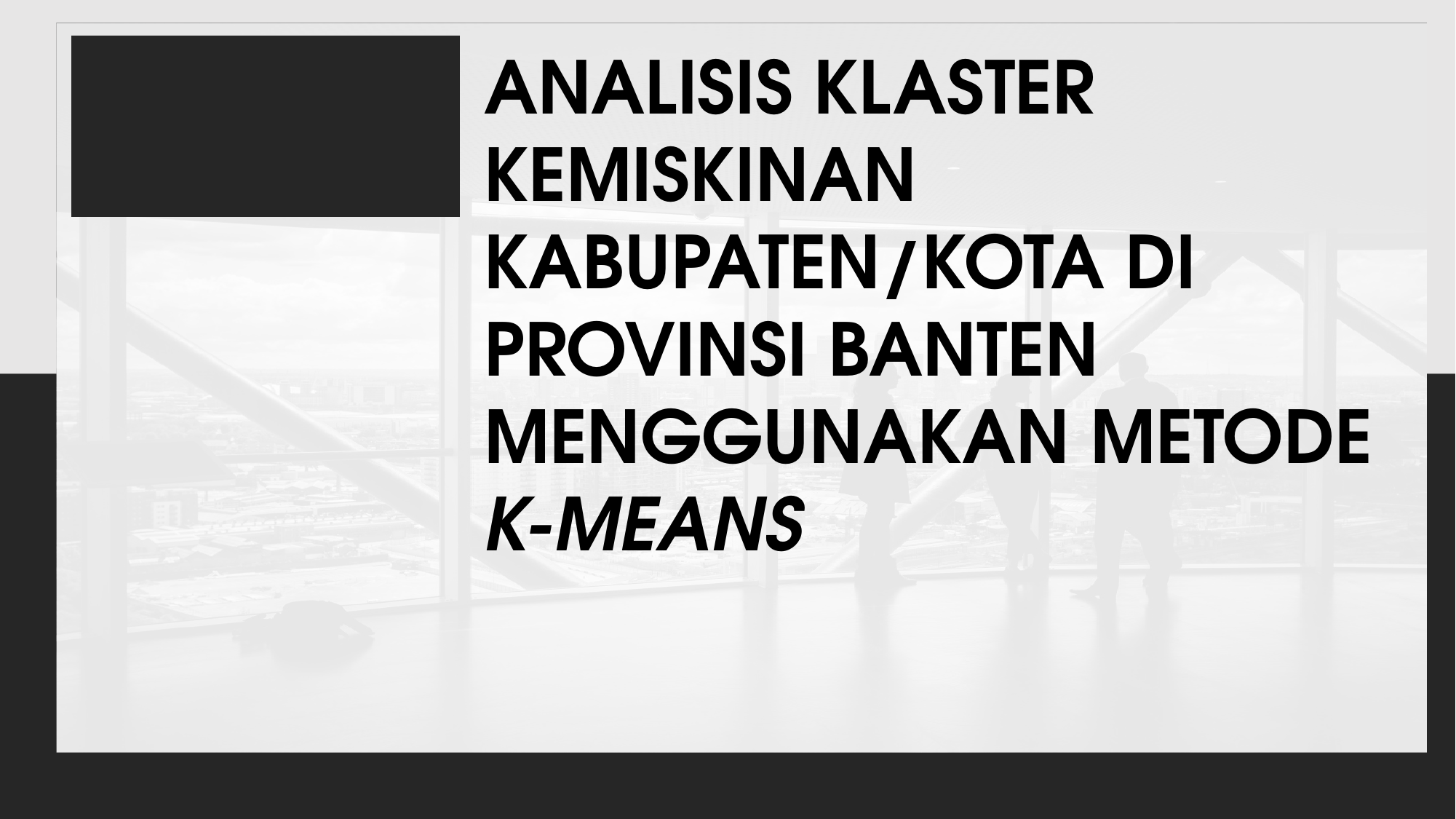

ANALISIS KLASTER KEMISKINAN KABUPATEN/KOTA DI PROVINSI BANTEN MENGGUNAKAN METODE K-MEANS